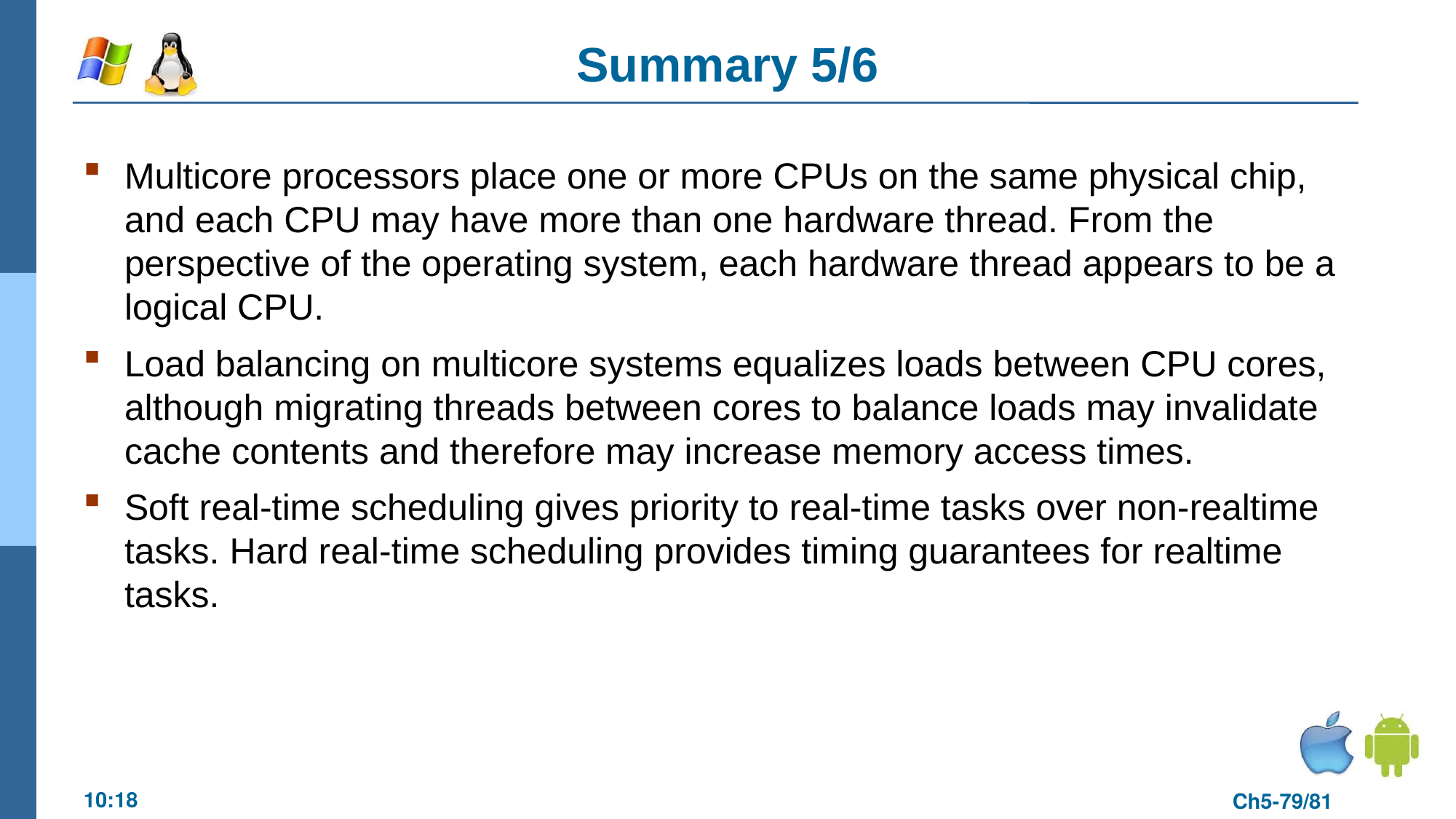

# Summary 5/6
Multicore processors place one or more CPUs on the same physical chip, and each CPU may have more than one hardware thread. From the perspective of the operating system, each hardware thread appears to be a logical CPU.
Load balancing on multicore systems equalizes loads between CPU cores, although migrating threads between cores to balance loads may invalidate cache contents and therefore may increase memory access times.
Soft real-time scheduling gives priority to real-time tasks over non-realtime tasks. Hard real-time scheduling provides timing guarantees for realtime tasks.